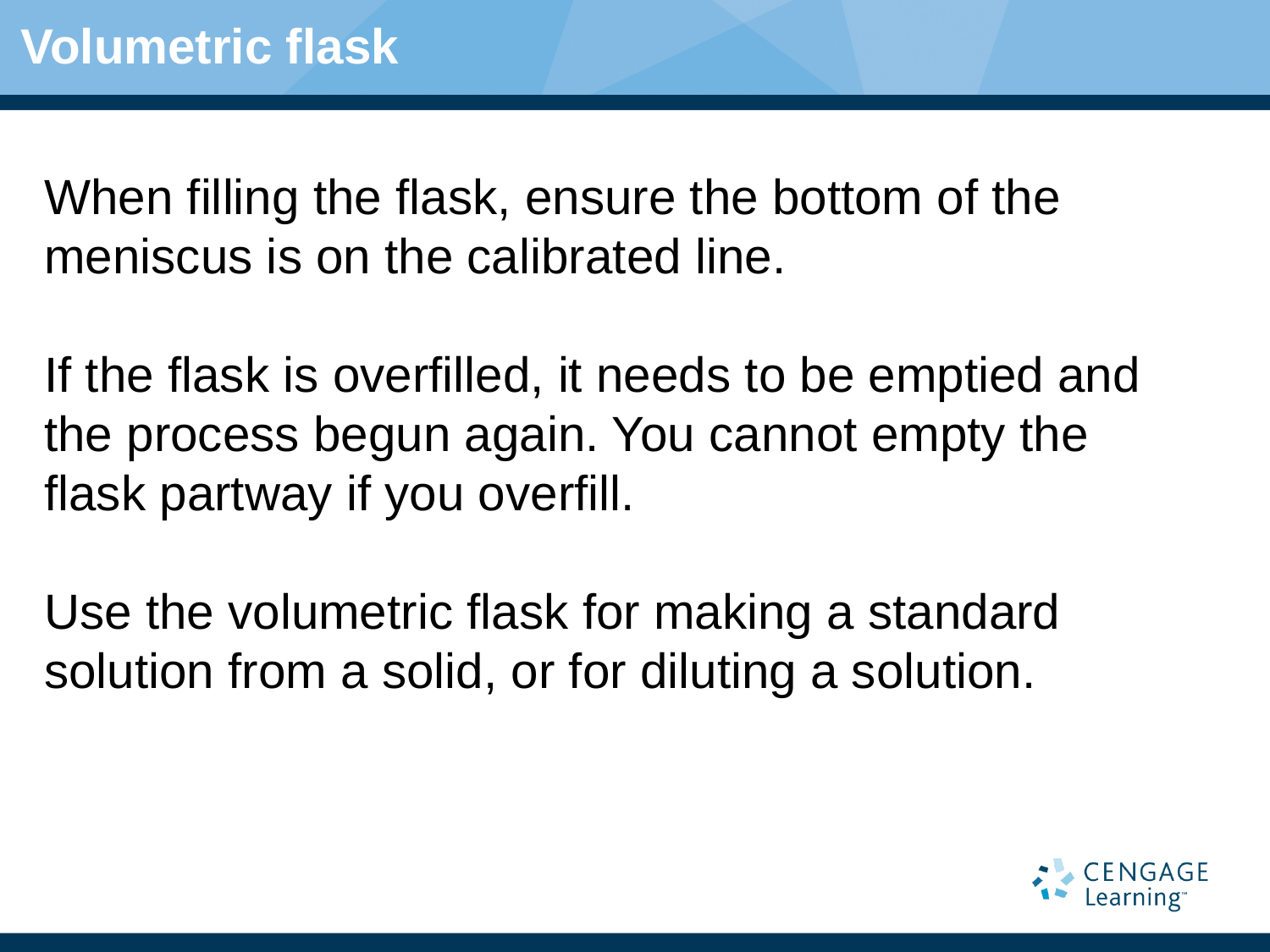

# Volumetric flask
When filling the flask, ensure the bottom of the meniscus is on the calibrated line.

If the flask is overfilled, it needs to be emptied and the process begun again. You cannot empty the flask partway if you overfill.

Use the volumetric flask for making a standard solution from a solid, or for diluting a solution.